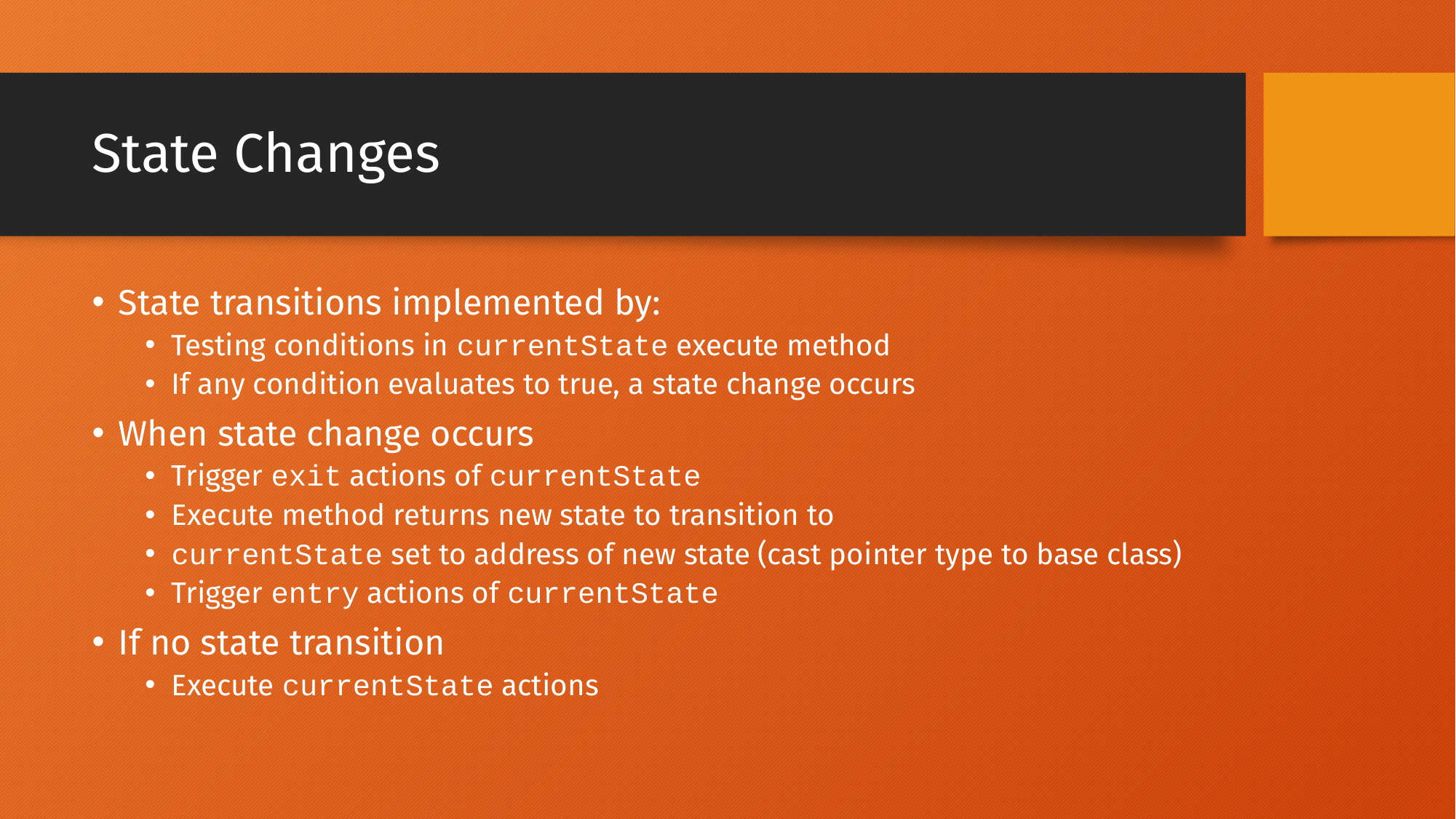

# State Changes
State transitions implemented by:
Testing conditions in currentState execute method
If any condition evaluates to true, a state change occurs
When state change occurs
Trigger exit actions of currentState
Execute method returns new state to transition to
currentState set to address of new state (cast pointer type to base class)
Trigger entry actions of currentState
If no state transition
Execute currentState actions